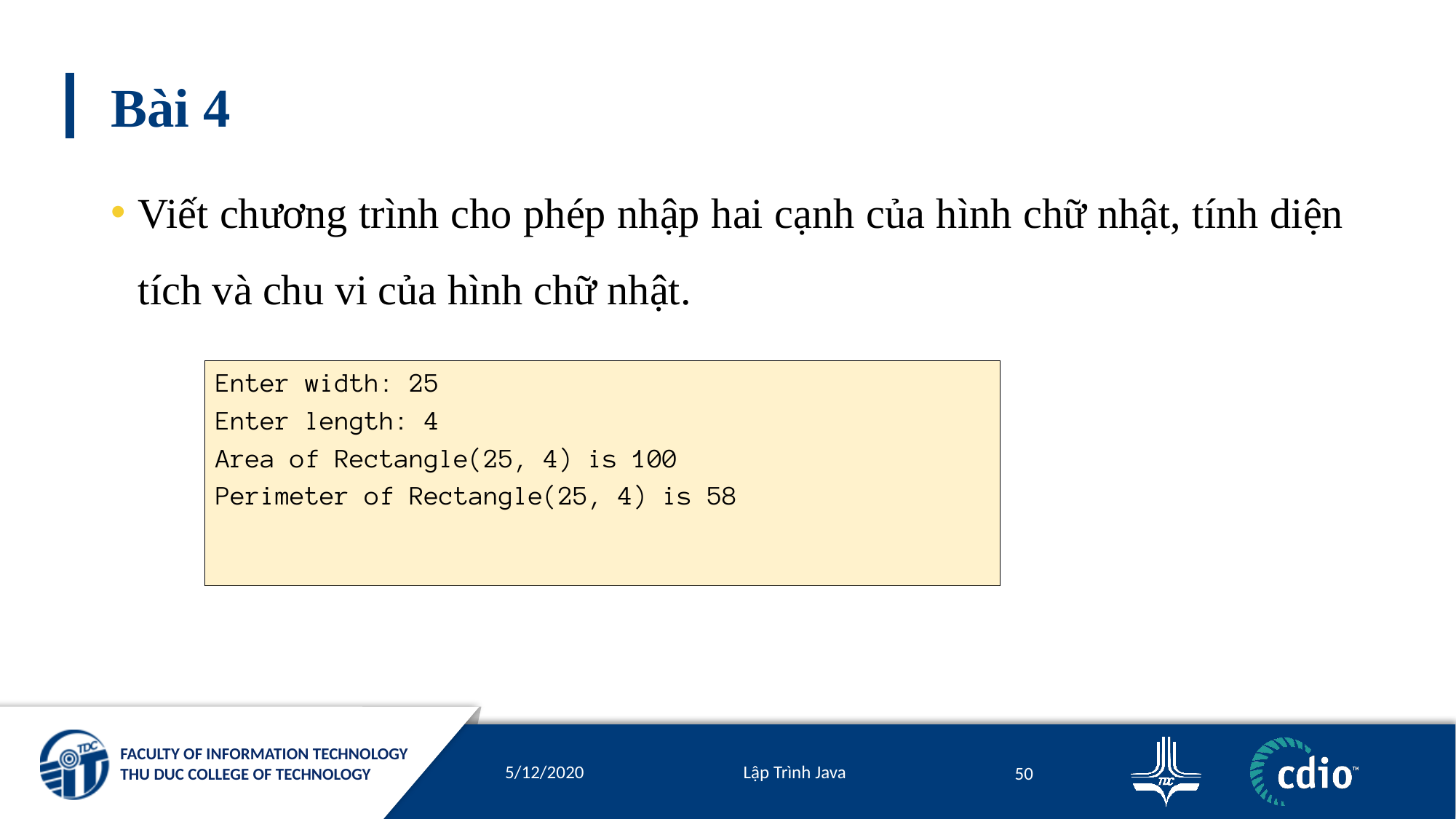

# Bài 4
Viết chương trình cho phép nhập hai cạnh của hình chữ nhật, tính diện tích và chu vi của hình chữ nhật.

Enter width: 25
Enter length: 4
Area of Rectangle(25, 4) is 100
Perimeter of Rectangle(25, 4) is 58